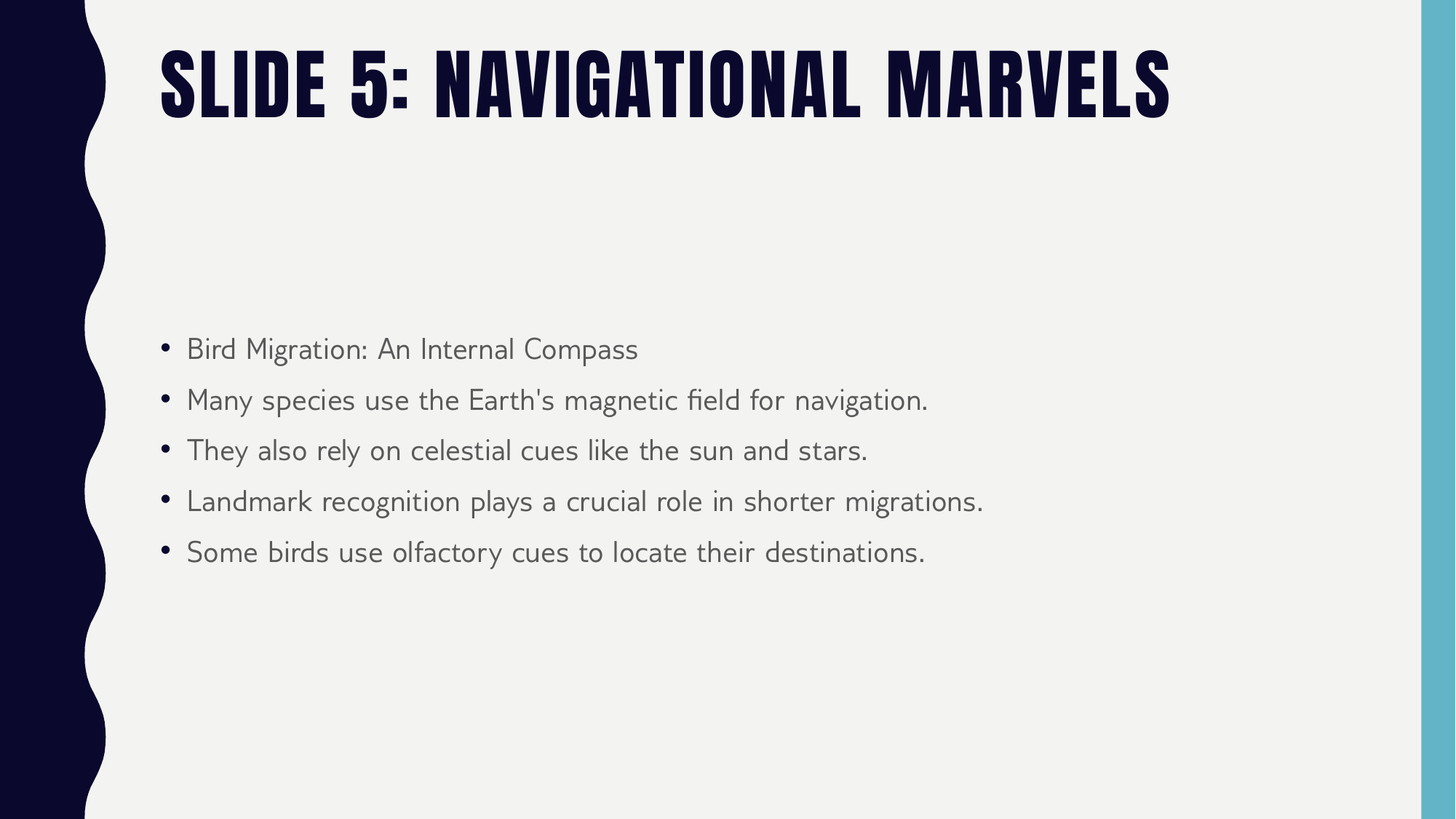

# Slide 5: Navigational Marvels

Bird Migration: An Internal Compass
Many species use the Earth's magnetic field for navigation.
They also rely on celestial cues like the sun and stars.
Landmark recognition plays a crucial role in shorter migrations.
Some birds use olfactory cues to locate their destinations.